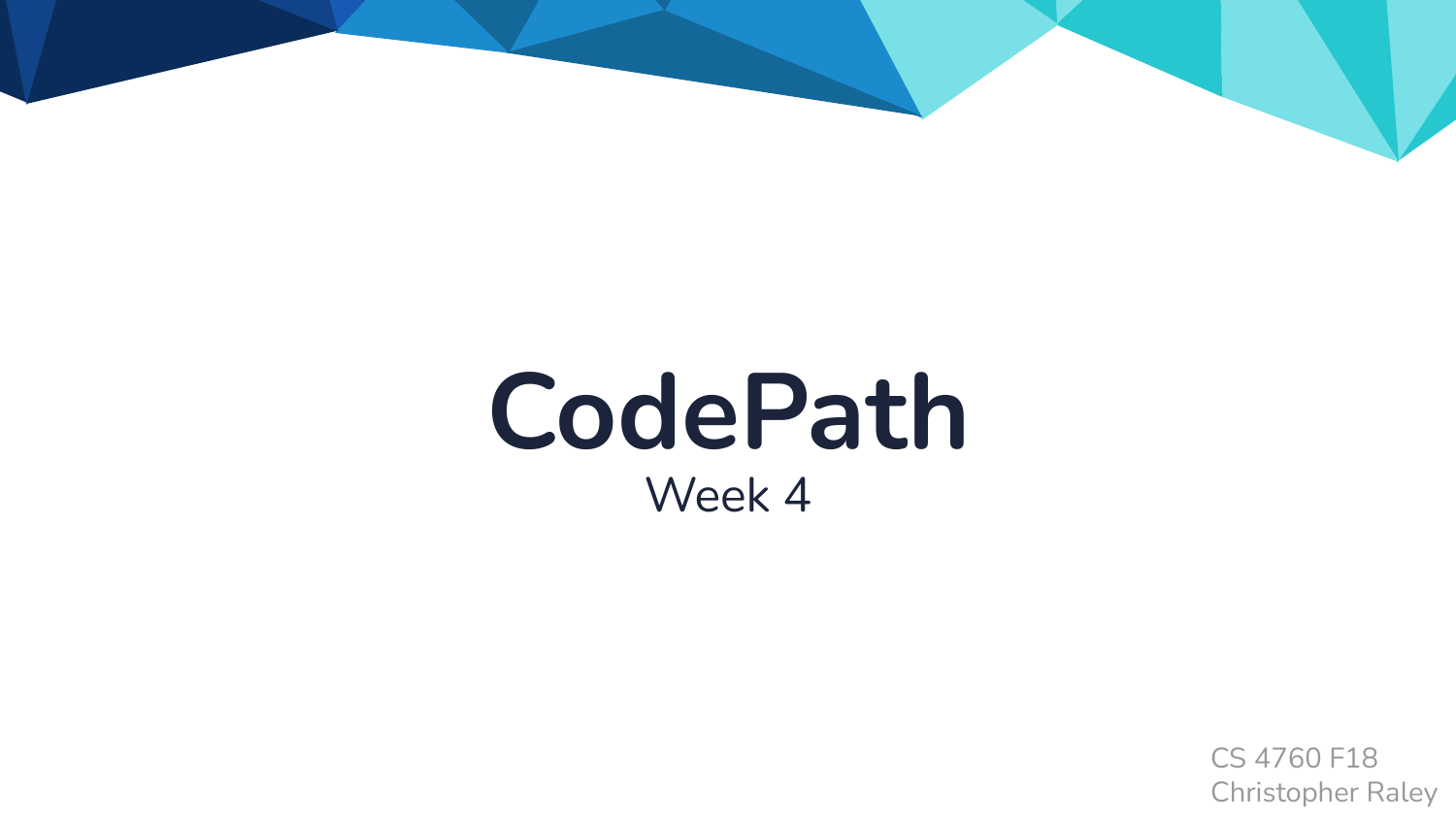

CodePath
Week 4

CS 4760 F18
Christopher Raley